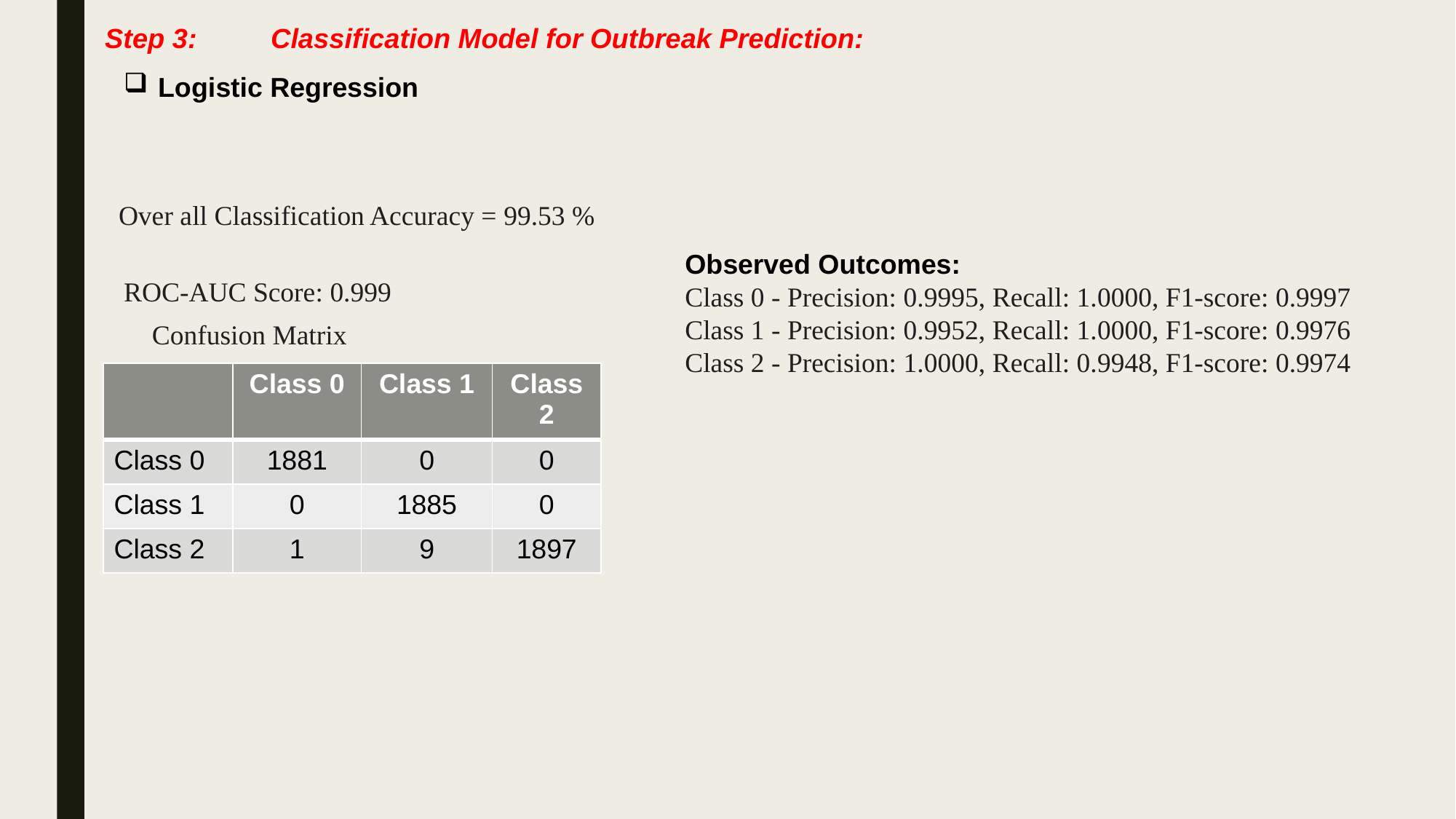

# Step 3:	Classification Model for Outbreak Prediction:
Logistic Regression
Over all Classification Accuracy = 99.53 %
Observed Outcomes:
Class 0 - Precision: 0.9995, Recall: 1.0000, F1-score: 0.9997
Class 1 - Precision: 0.9952, Recall: 1.0000, F1-score: 0.9976
Class 2 - Precision: 1.0000, Recall: 0.9948, F1-score: 0.9974
ROC-AUC Score: 0.999
Confusion Matrix
|  | Class 0 | Class 1 | Class 2 |
| --- | --- | --- | --- |
| Class 0 | 1881 | 0 | 0 |
| Class 1 | 0 | 1885 | 0 |
| Class 2 | 1 | 9 | 1897 |